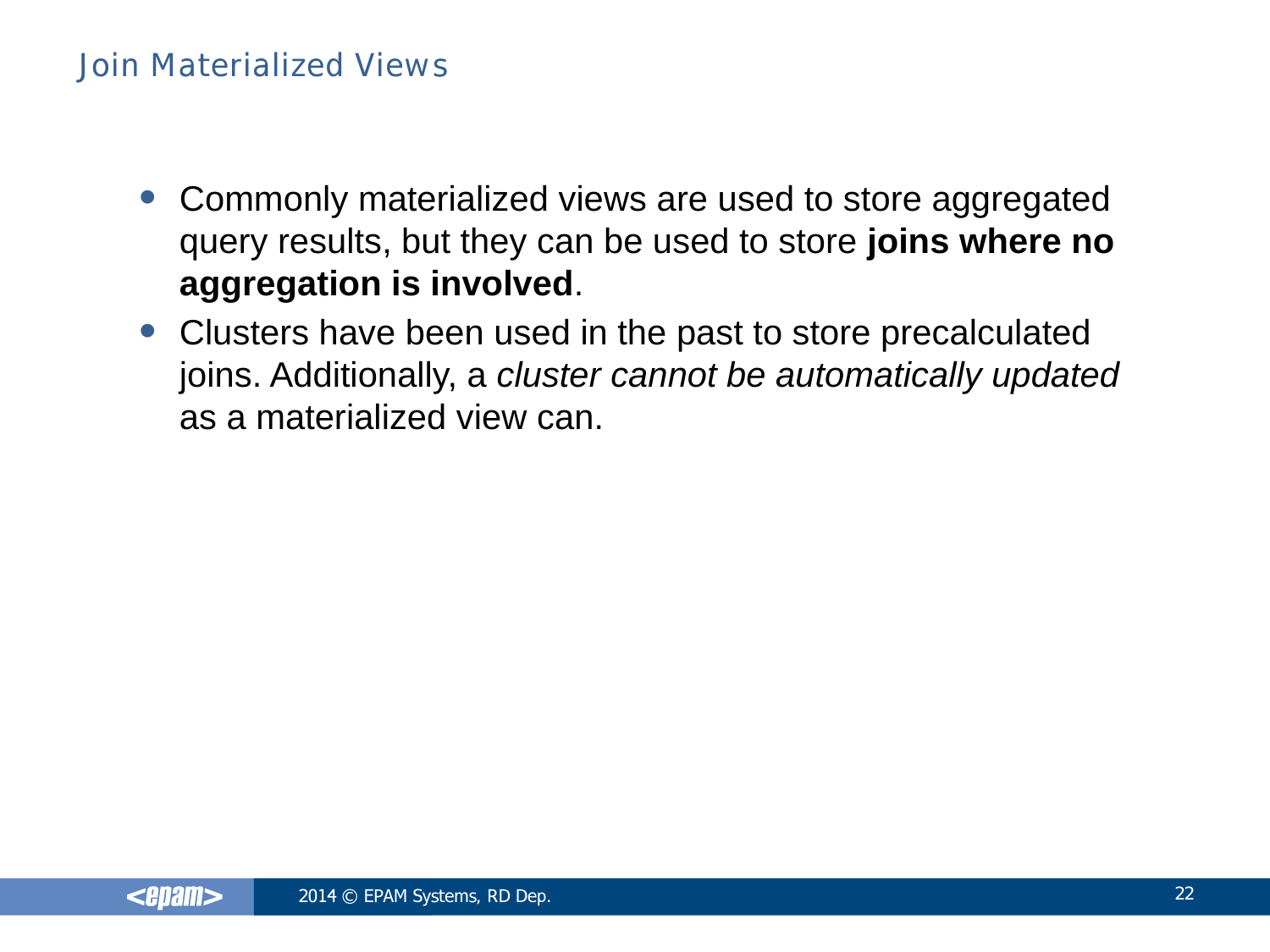

# Join Materialized Views
Commonly materialized views are used to store aggregated query results, but they can be used to store joins where no aggregation is involved.
Clusters have been used in the past to store precalculated joins. Additionally, a cluster cannot be automatically updated as a materialized view can.
22
2014 © EPAM Systems, RD Dep.